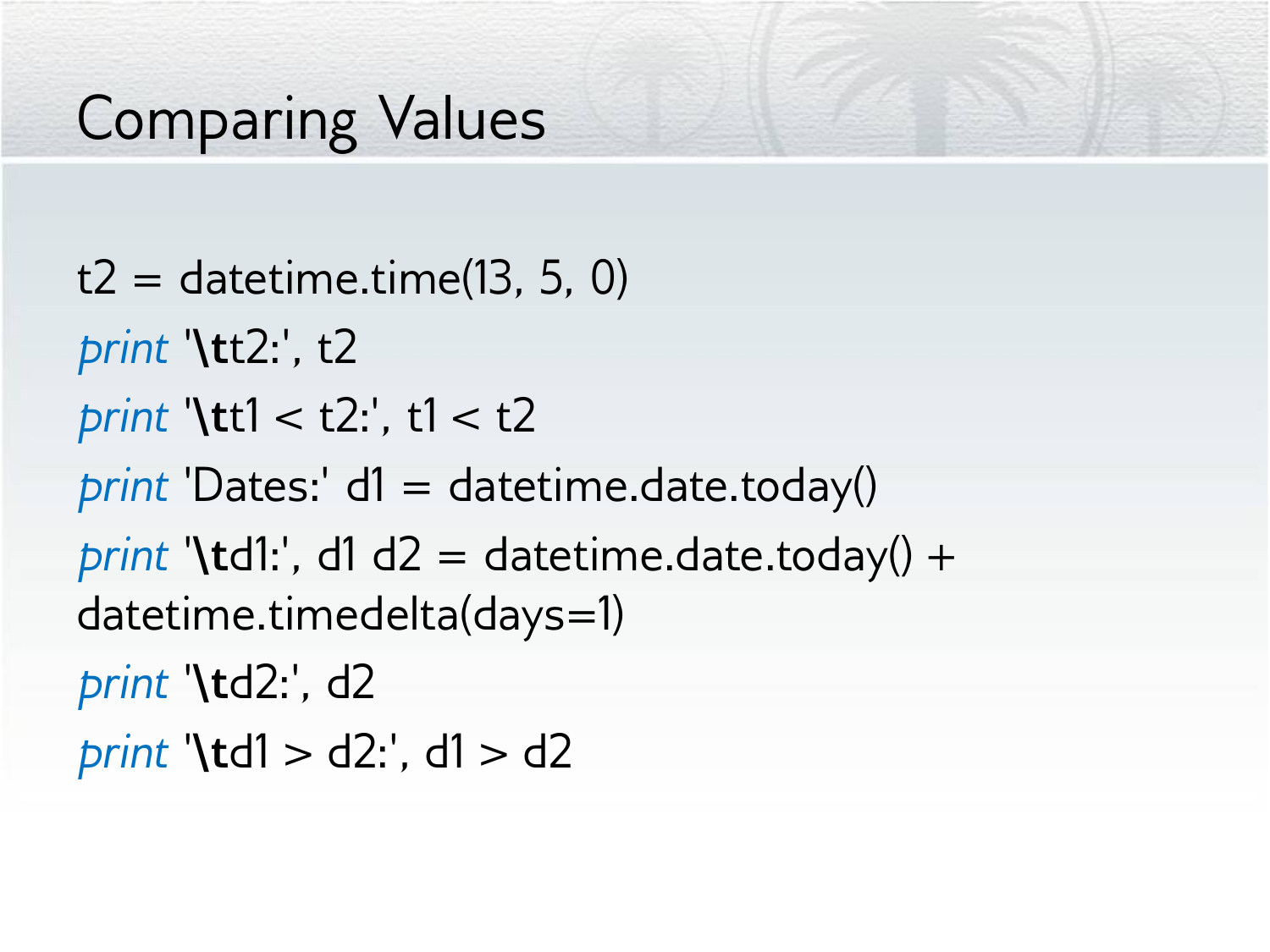

# Comparing Values

t2 = datetime.time(13, 5, 0)
print '\tt2:', t2
print '\tt1 < t2:', t1 < t2
print 'Dates:' d1 = datetime.date.today()
print '\td1:', d1 d2 = datetime.date.today() + datetime.timedelta(days=1)
print '\td2:', d2
print '\td1 > d2:', d1 > d2